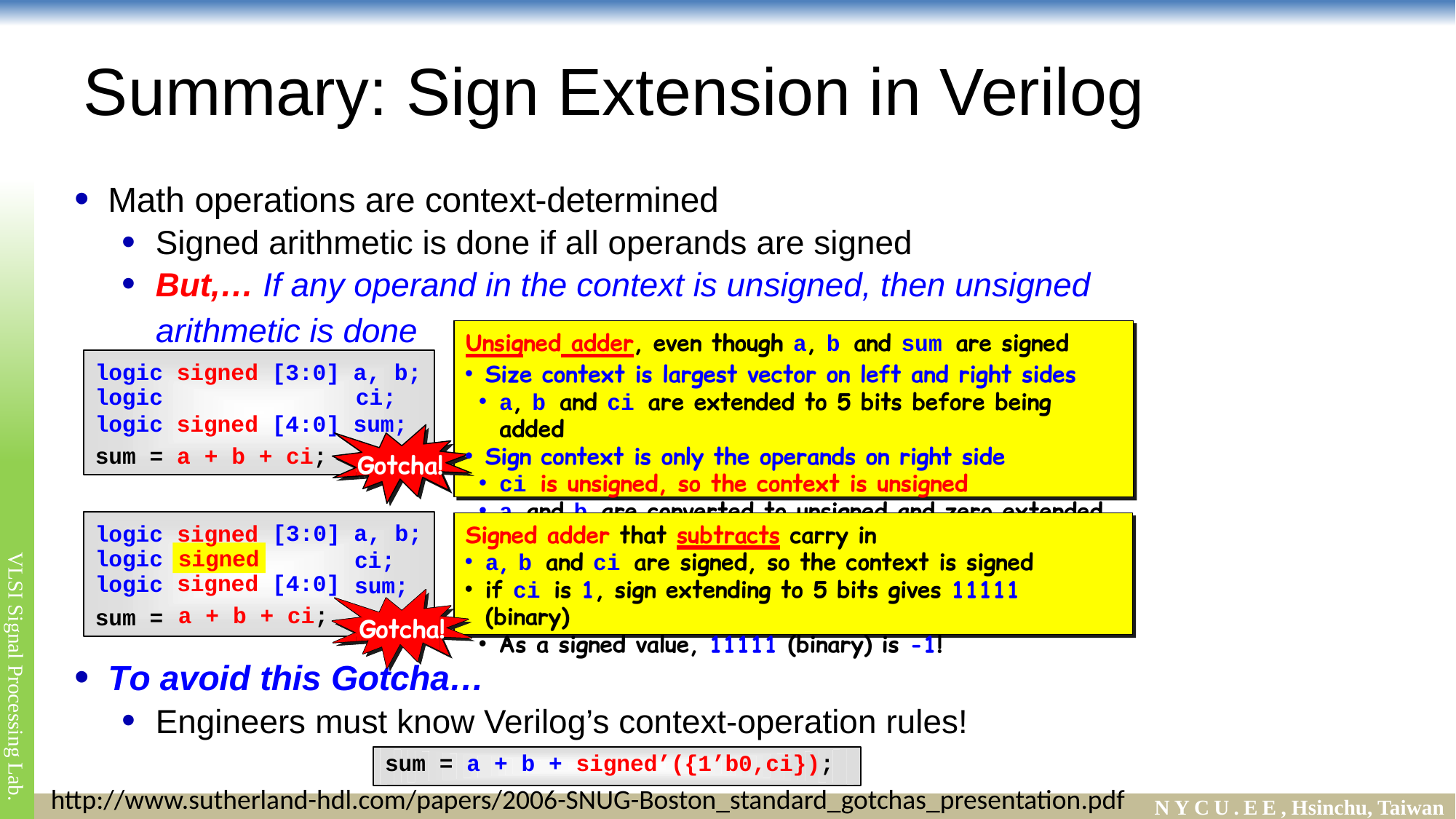

# Summary: Sign Extension in Verilog
Math operations are context-determined
Signed arithmetic is done if all operands are signed
But,… If any operand in the context is unsigned, then unsigned
arithmetic is done
logic signed [3:0] a, b;

Unsigned adder, even though a, b and sum are signed

Unsigned adder, even though a, b and sum are signed
Size context is largest vector on left and right sides
a, b and ci are extended to 5 bits before being added
Sign context is only the operands on right side
ci is unsigned, so the context is unsigned
a and b are converted to unsigned and zero extended

logic	ci;
logic signed [4:0] sum;

sum = a + b + ci;

Gotcha!

Signed adder that subtracts carry in

logic
signed
[3:0] a, b;
ci;

Signed adder that subtracts carry in
a, b and ci are signed, so the context is signed
if ci is 1, sign extending to 5 bits gives 11111 (binary)
As a signed value, 11111 (binary) is -1!

signed

logic logic
signed signed [4:0]
a + b + ci;

sum;

sum =

Gotcha!

Gotcha!

Gotcha!
To avoid this Gotcha…
Engineers must know Verilog’s context-operation rules!
sum = a + b + signed’({1’b0,ci});

http://www.sutherland-hdl.com/papers/2006-SNUG-Boston_standard_gotchas_presentation.pdf